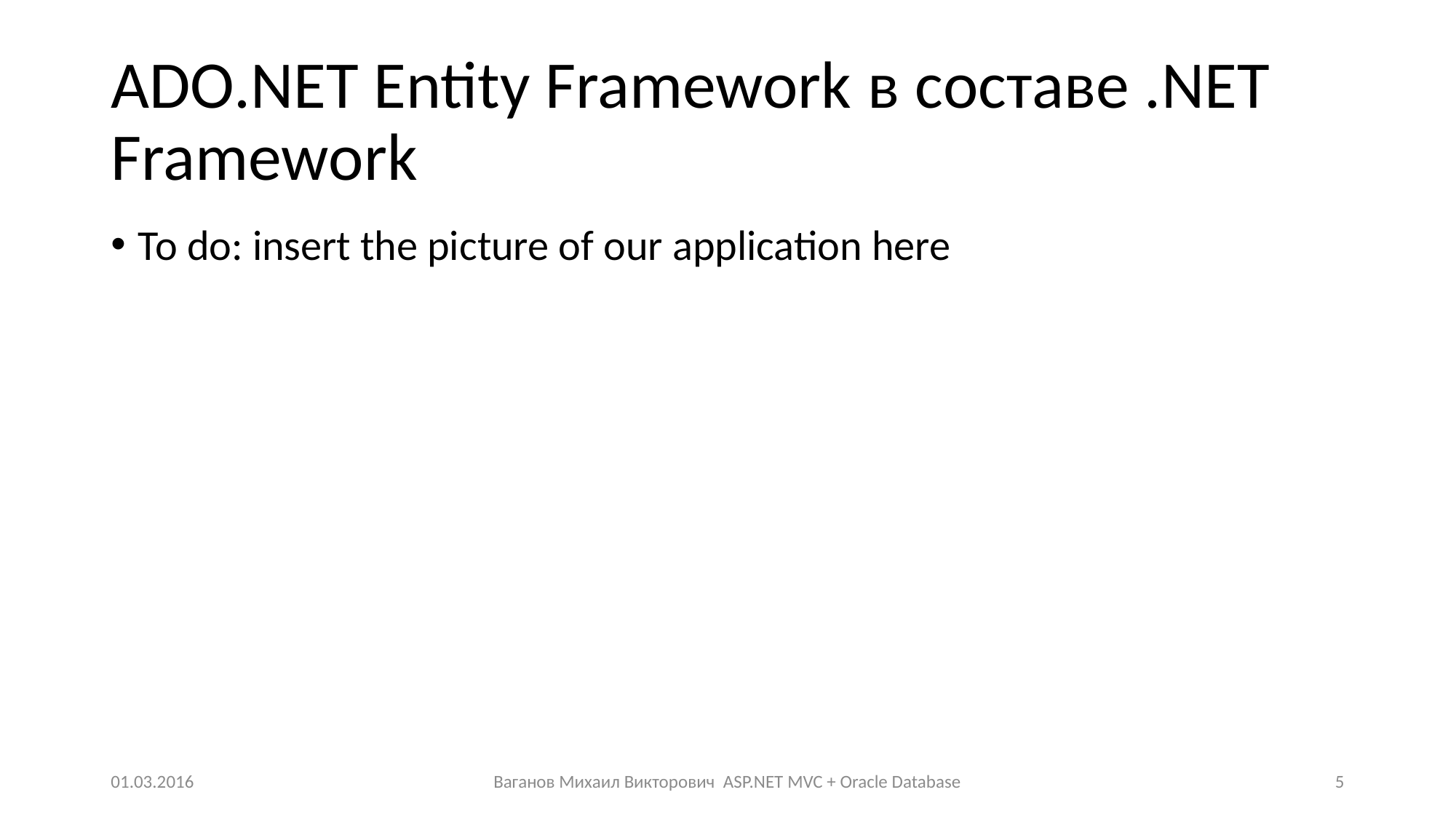

# ADO.NET Entity Framework в составе .NET Framework
To do: insert the picture of our application here
01.03.2016
Ваганов Михаил Викторович  ASP.NET MVC + Oracle Database
5